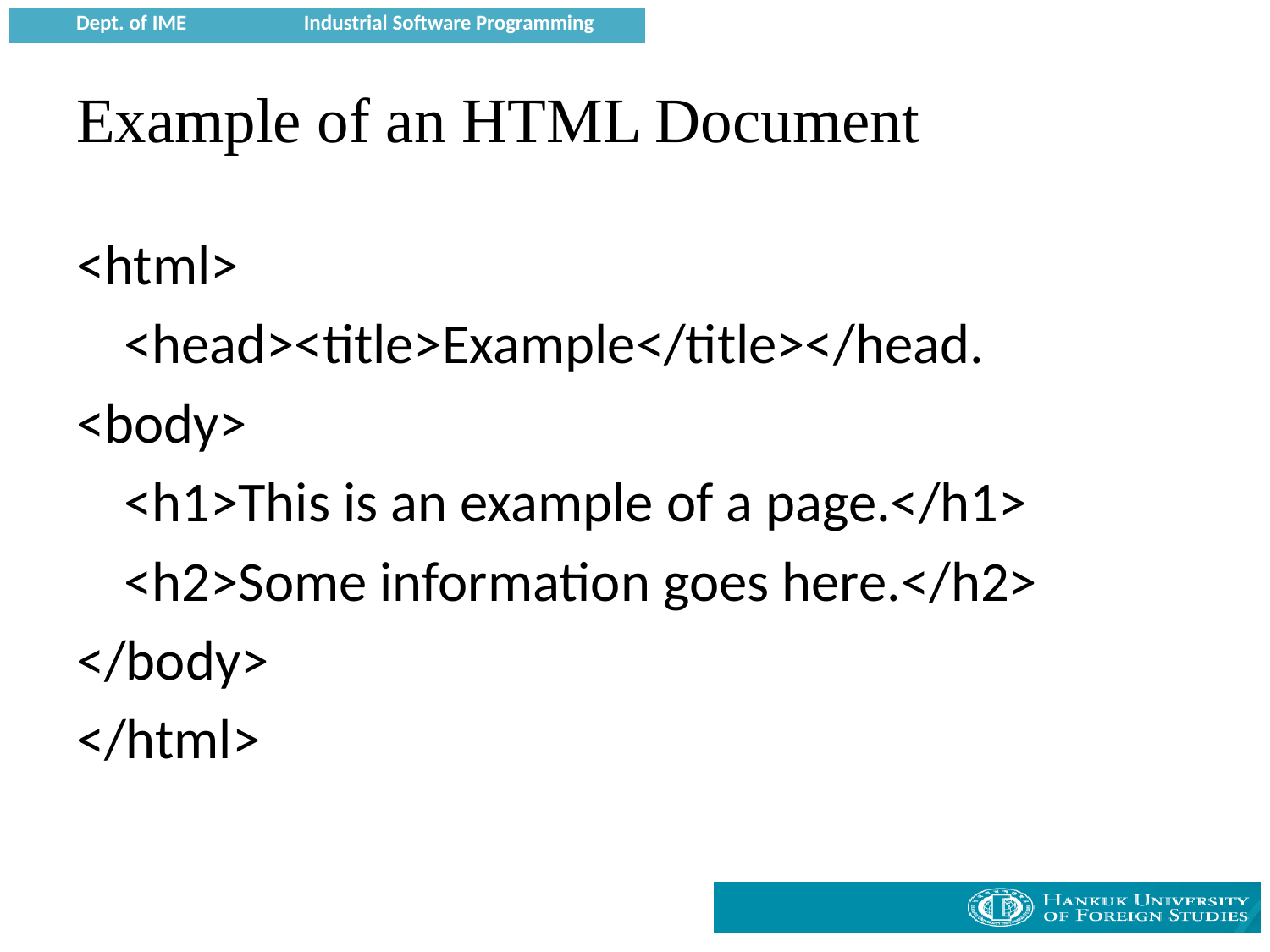

# Example of an HTML Document
<html>
	<head><title>Example</title></head.
<body>
	<h1>This is an example of a page.</h1>
	<h2>Some information goes here.</h2>
</body>
</html>